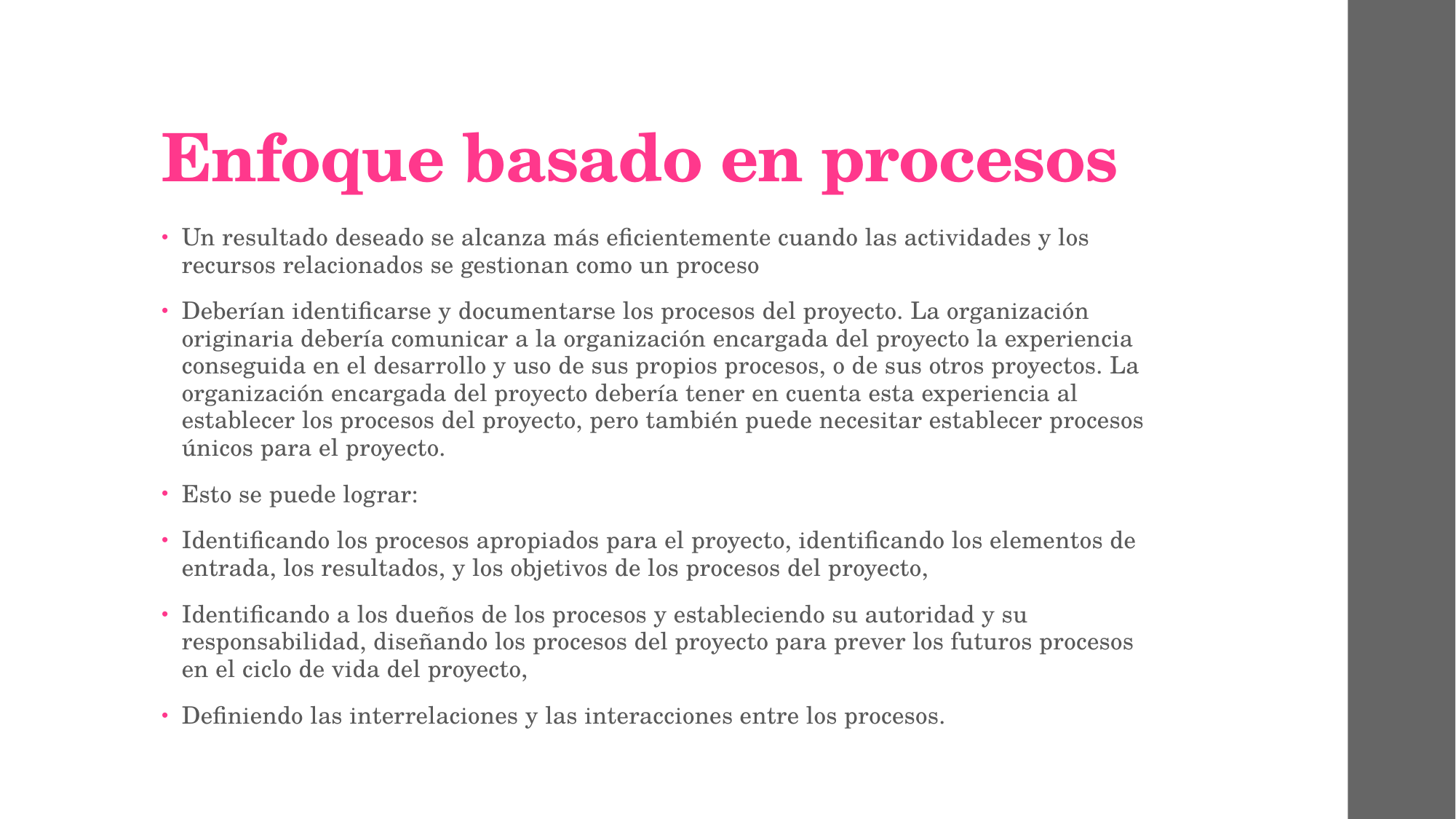

# Enfoque basado en procesos
Un resultado deseado se alcanza más eficientemente cuando las actividades y los recursos relacionados se gestionan como un proceso
Deberían identificarse y documentarse los procesos del proyecto. La organización originaria debería comunicar a la organización encargada del proyecto la experiencia conseguida en el desarrollo y uso de sus propios procesos, o de sus otros proyectos. La organización encargada del proyecto debería tener en cuenta esta experiencia al establecer los procesos del proyecto, pero también puede necesitar establecer procesos únicos para el proyecto.
Esto se puede lograr:
Identificando los procesos apropiados para el proyecto, identificando los elementos de entrada, los resultados, y los objetivos de los procesos del proyecto,
Identificando a los dueños de los procesos y estableciendo su autoridad y su responsabilidad, diseñando los procesos del proyecto para prever los futuros procesos en el ciclo de vida del proyecto,
Definiendo las interrelaciones y las interacciones entre los procesos.